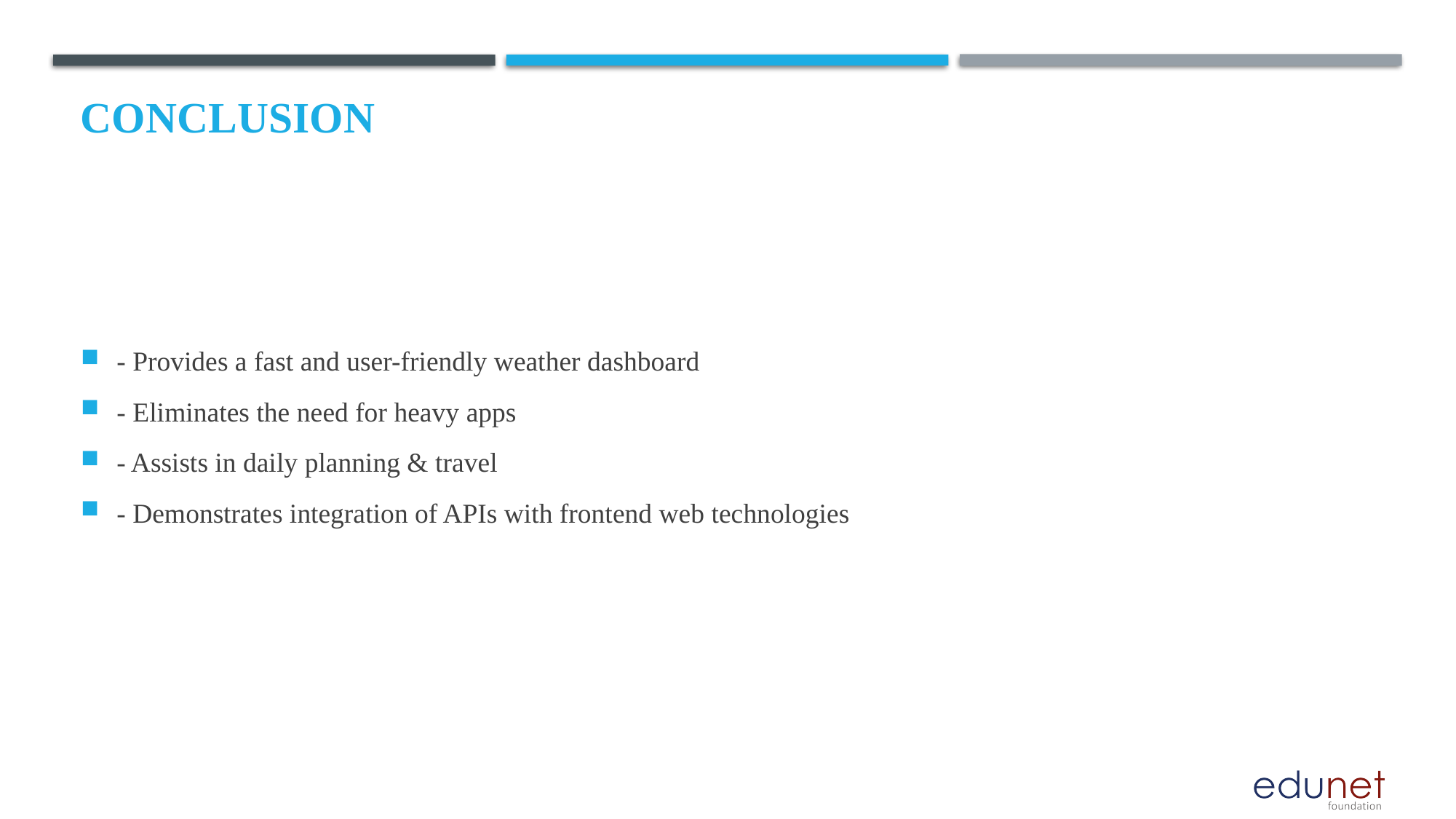

# Conclusion
- Provides a fast and user-friendly weather dashboard
- Eliminates the need for heavy apps
- Assists in daily planning & travel
- Demonstrates integration of APIs with frontend web technologies